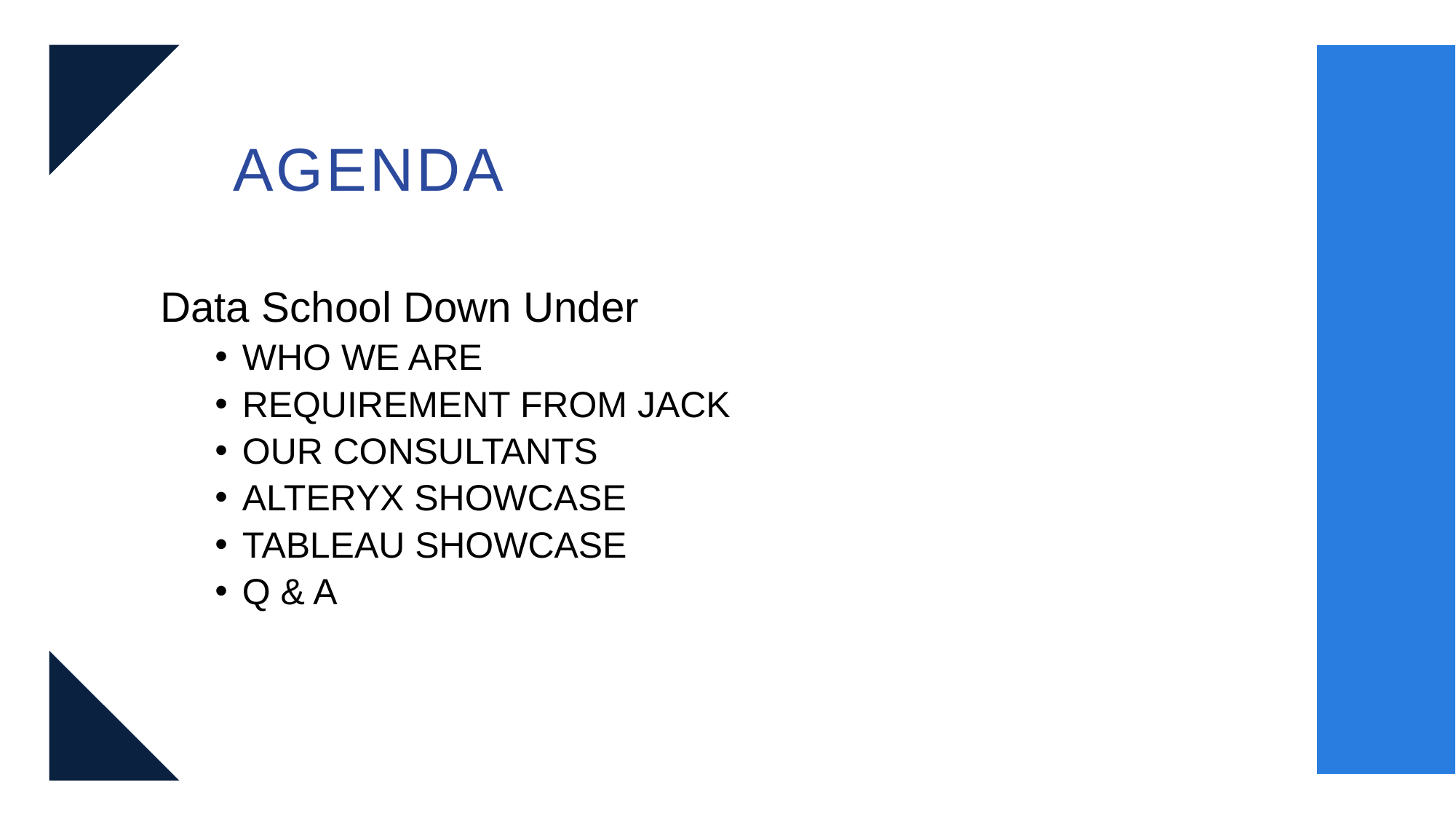

AGENDA

Data School Down Under
WHO WE ARE
REQUIREMENT FROM JACK
OUR CONSULTANTS
ALTERYX SHOWCASE
TABLEAU SHOWCASE
Q & A